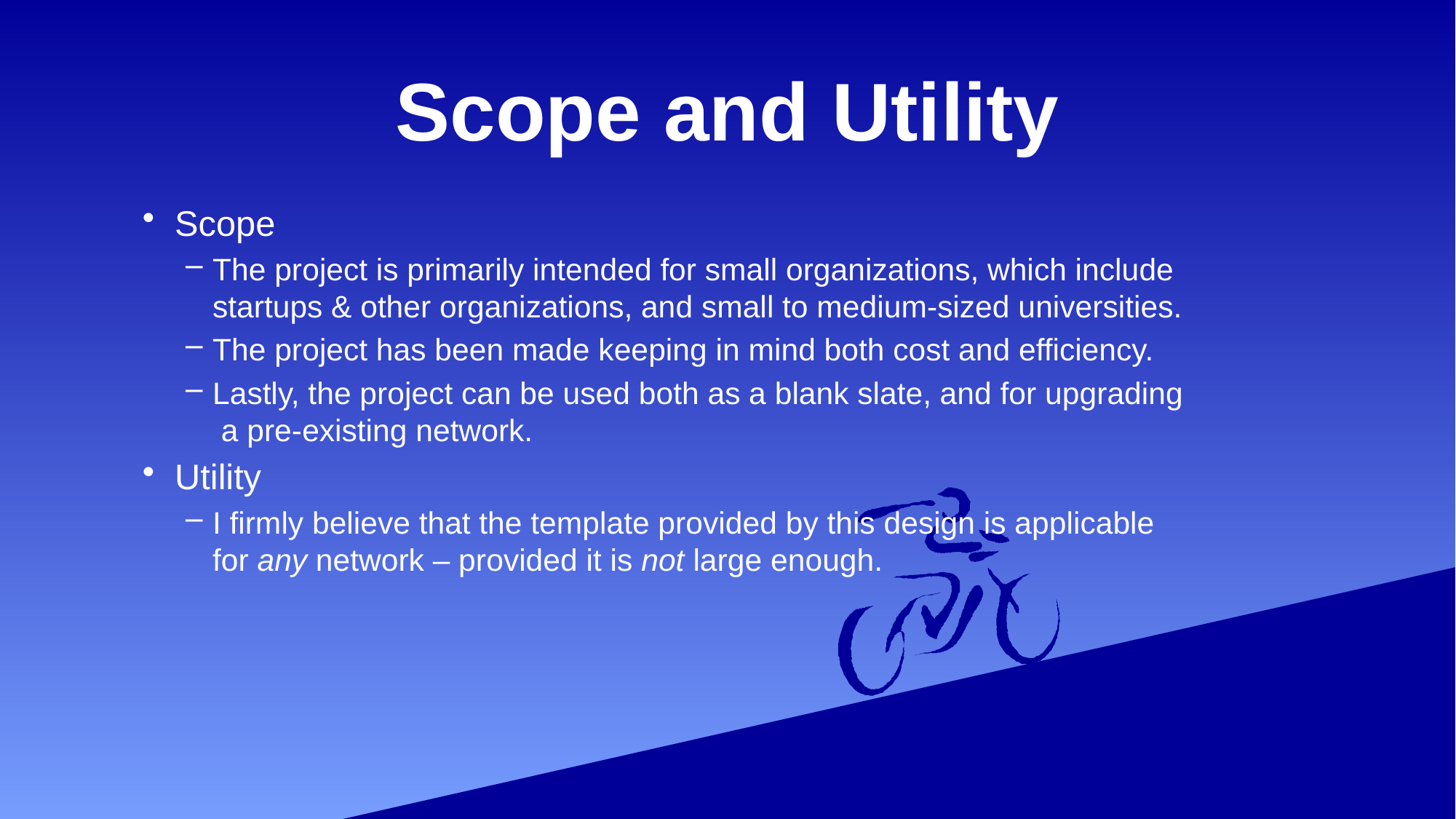

# Scope and Utility
Scope
The project is primarily intended for small organizations, which include startups & other organizations, and small to medium-sized universities.
The project has been made keeping in mind both cost and efficiency.
Lastly, the project can be used both as a blank slate, and for upgrading  a pre-existing network.
Utility
I firmly believe that the template provided by this design is applicable for any network – provided it is not large enough.